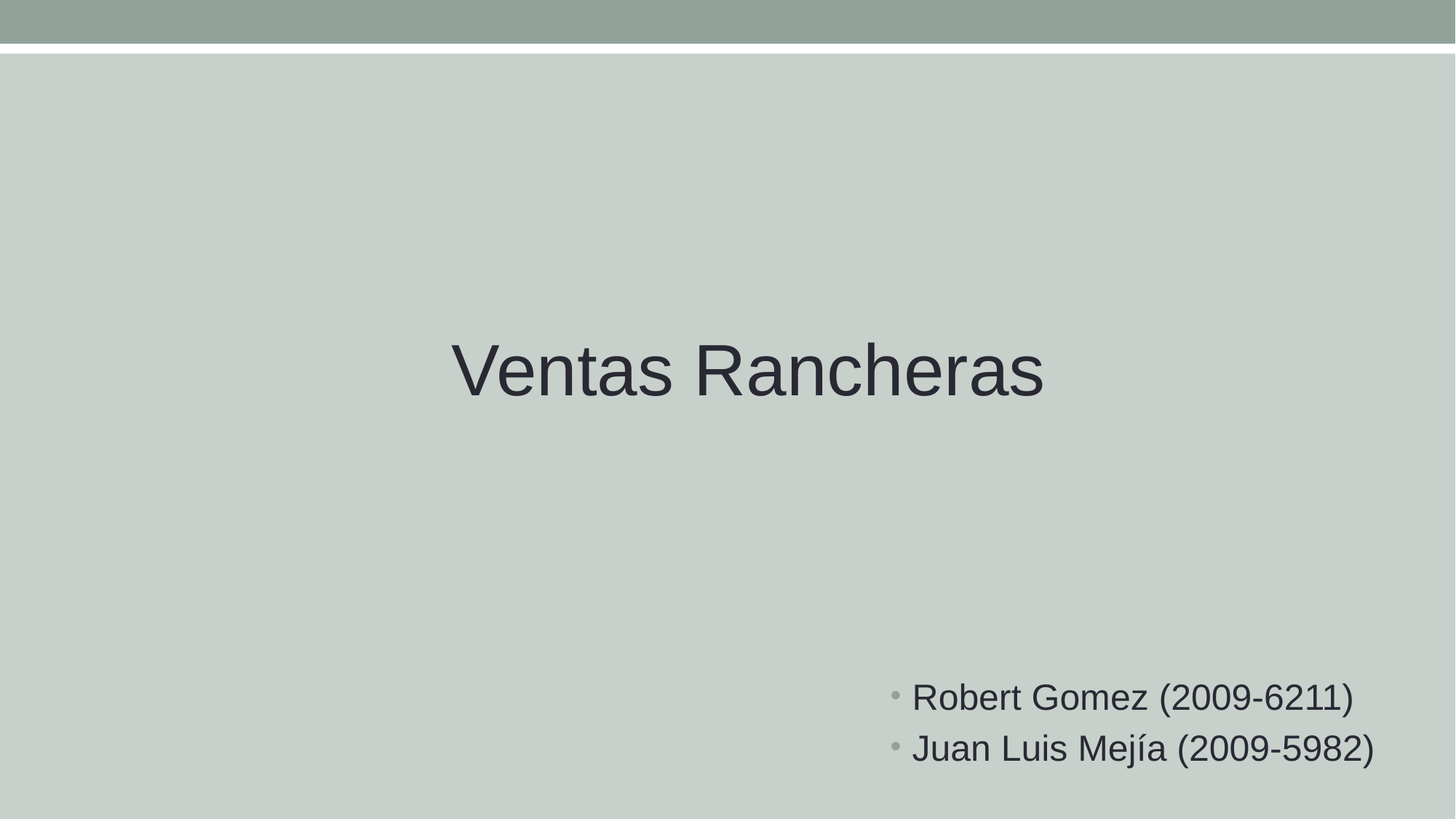

Ventas Rancheras
Robert Gomez (2009-6211)
Juan Luis Mejía (2009-5982)